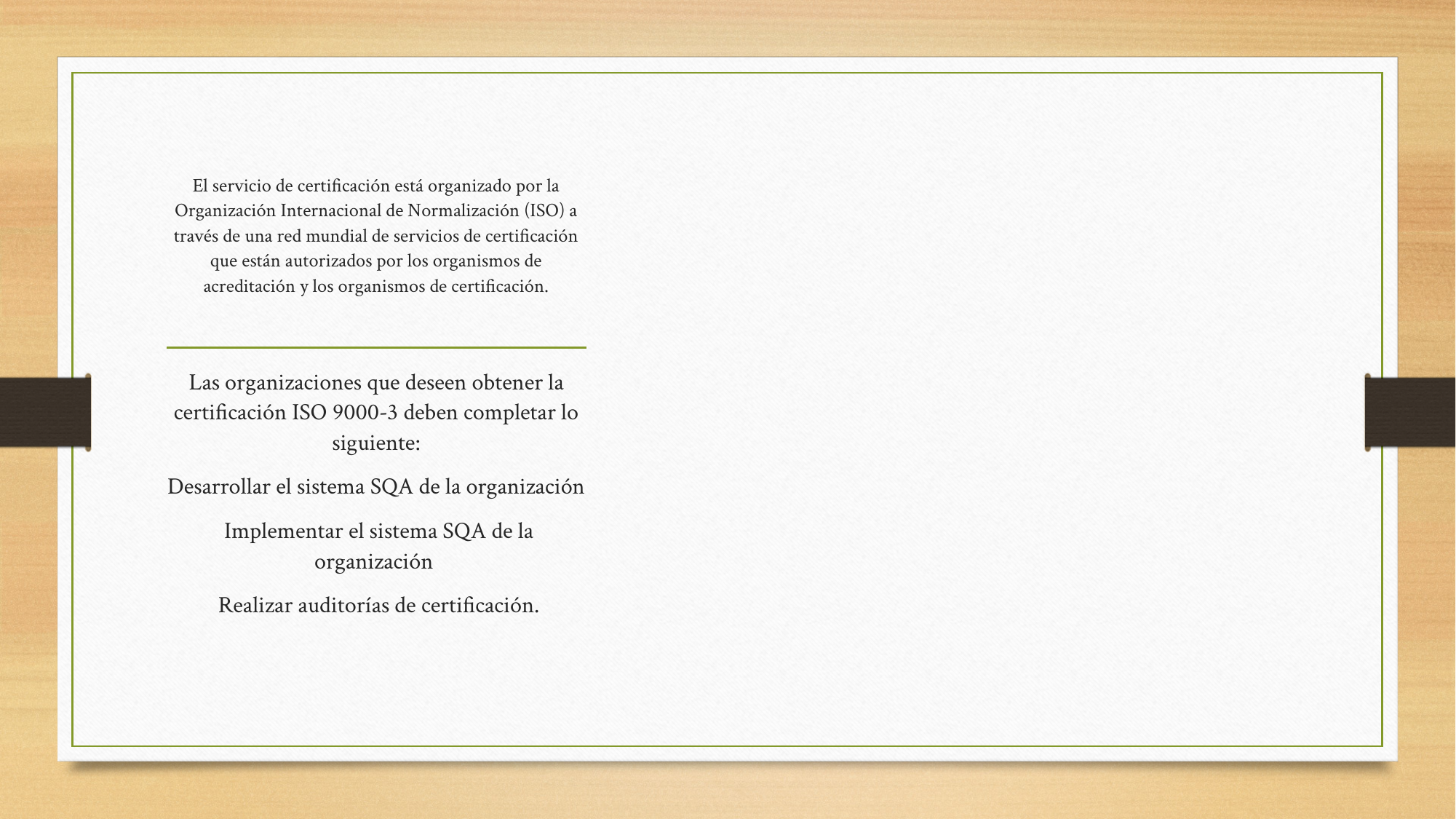

# El servicio de certificación está organizado por la Organización Internacional de Normalización (ISO) a través de una red mundial de servicios de certificación que están autorizados por los organismos de acreditación y los organismos de certificación.
Las organizaciones que deseen obtener la certificación ISO 9000-3 deben completar lo siguiente:
Desarrollar el sistema SQA de la organización
 Implementar el sistema SQA de la organización
 Realizar auditorías de certificación.